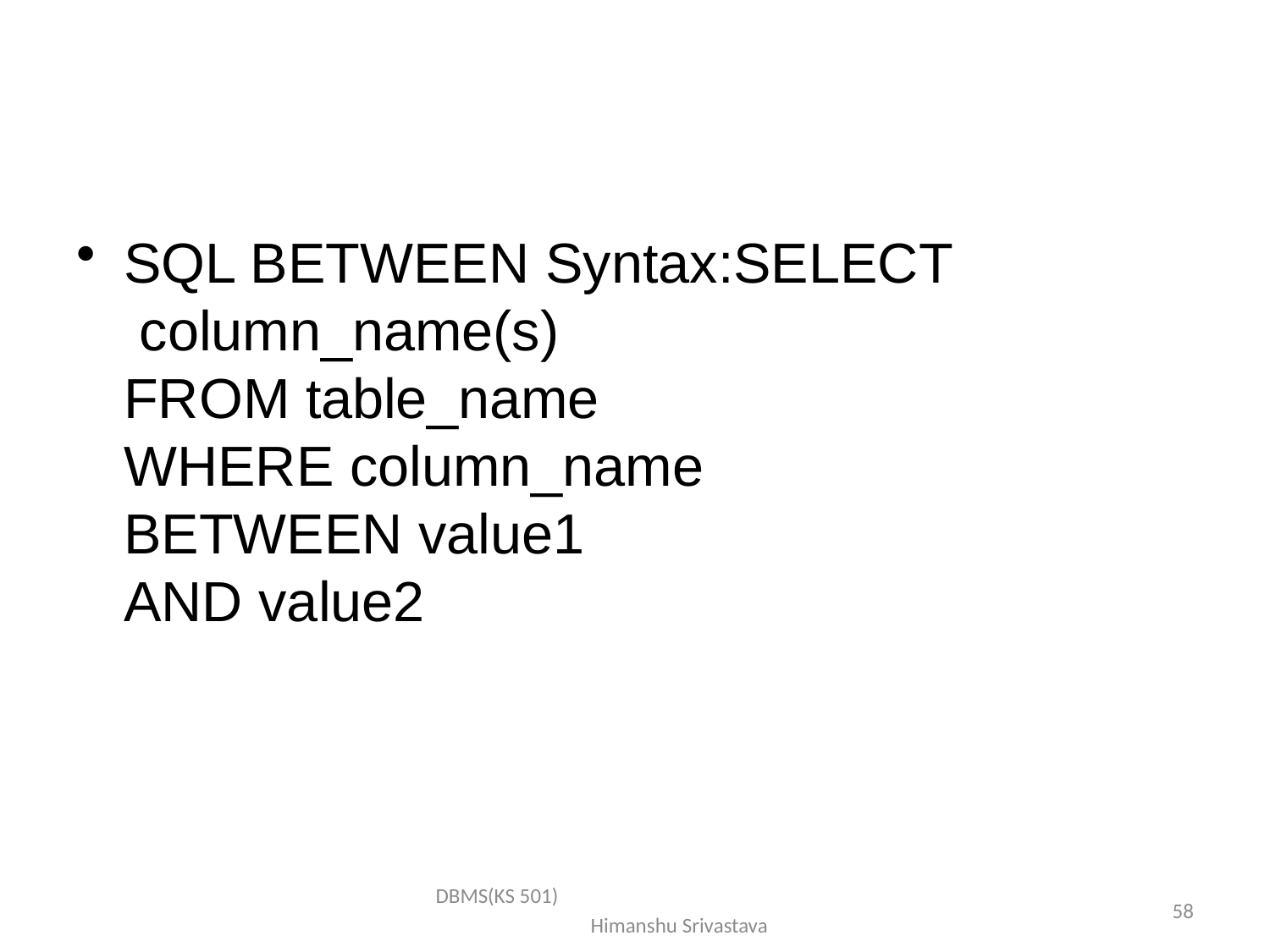

SQL BETWEEN Syntax:SELECT  column_name(s)
FROM table_name  WHERE column_name
BETWEEN value1 AND value2
DBMS(KS 501)                                                                            Himanshu Srivastava
58